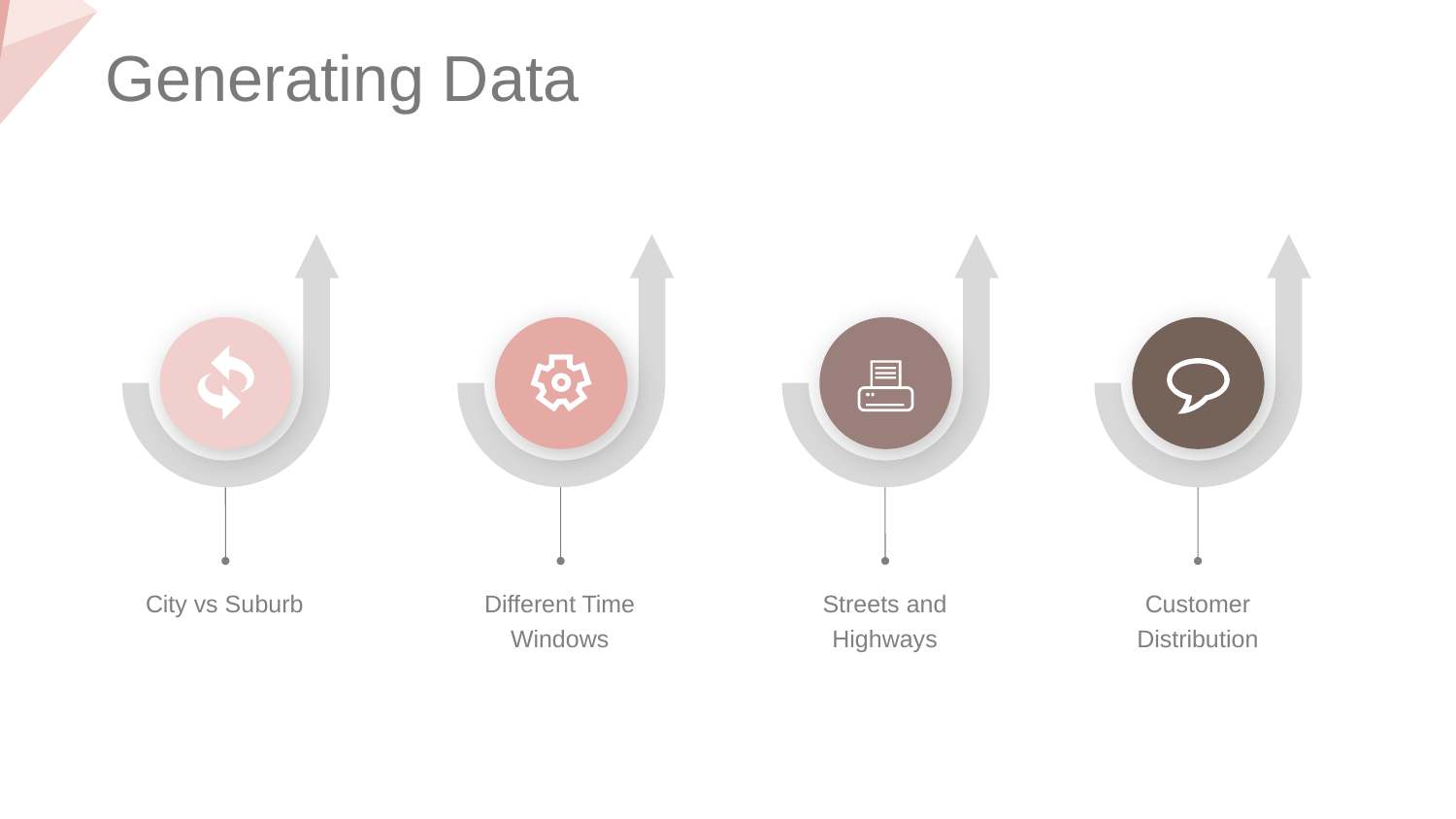

Generating Data

City vs Suburb
Different Time Windows
Streets and Highways
Customer Distribution